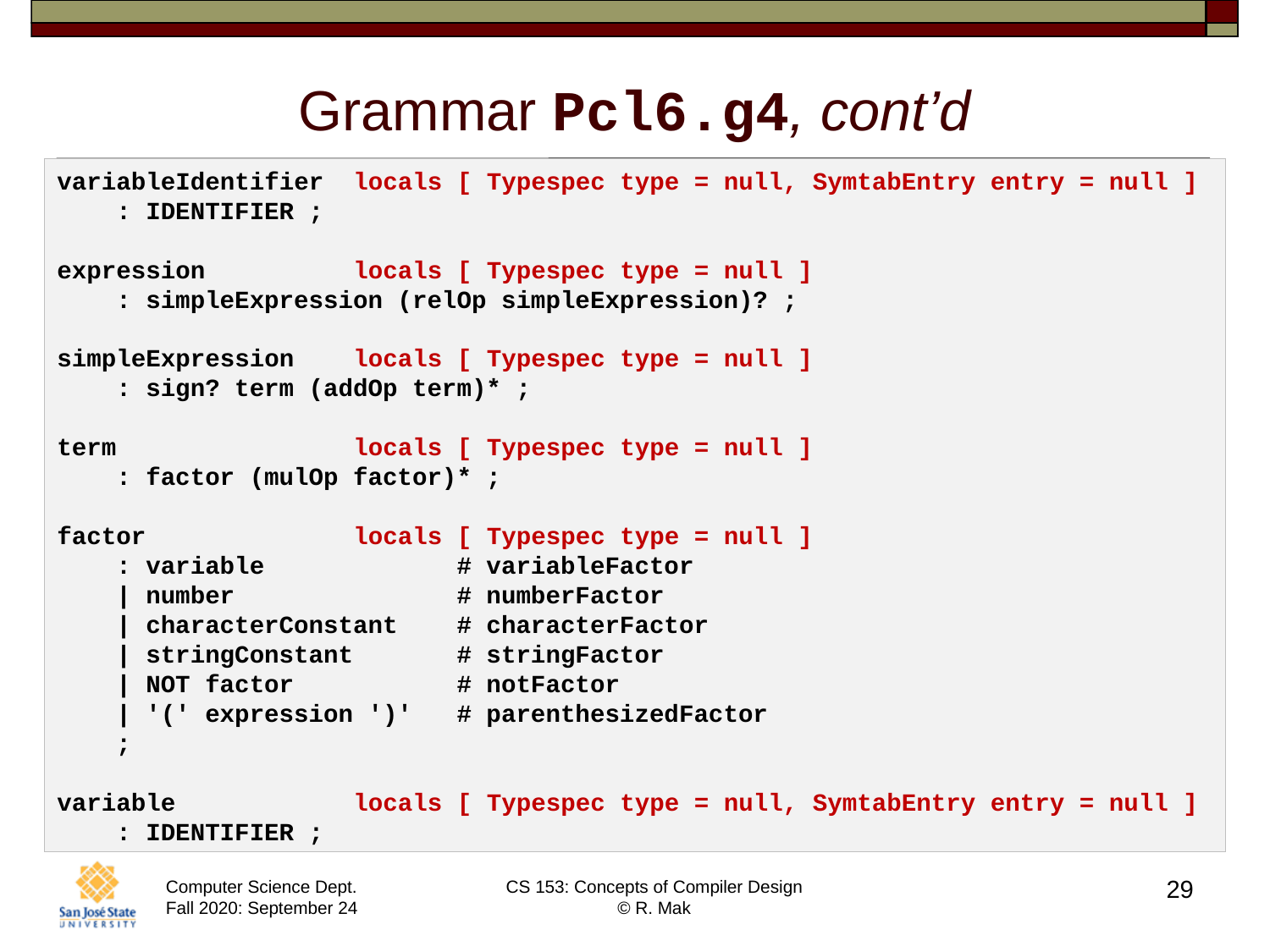

# Grammar Pcl6.g4, cont’d
variableIdentifier  locals [ Typespec type = null, SymtabEntry entry = null ]
    : IDENTIFIER ;
expression          locals [ Typespec type = null ]
    : simpleExpression (relOp simpleExpression)? ;

simpleExpression    locals [ Typespec type = null ]
    : sign? term (addOp term)* ;

term                locals [ Typespec type = null ]
    : factor (mulOp factor)* ;
factor              locals [ Typespec type = null ]
    : variable             # variableFactor
    | number               # numberFactor
    | characterConstant    # characterFactor
    | stringConstant       # stringFactor
    | NOT factor           # notFactor
    | '(' expression ')'   # parenthesizedFactor
    ;

variable            locals [ Typespec type = null, SymtabEntry entry = null ]
    : IDENTIFIER ;
29